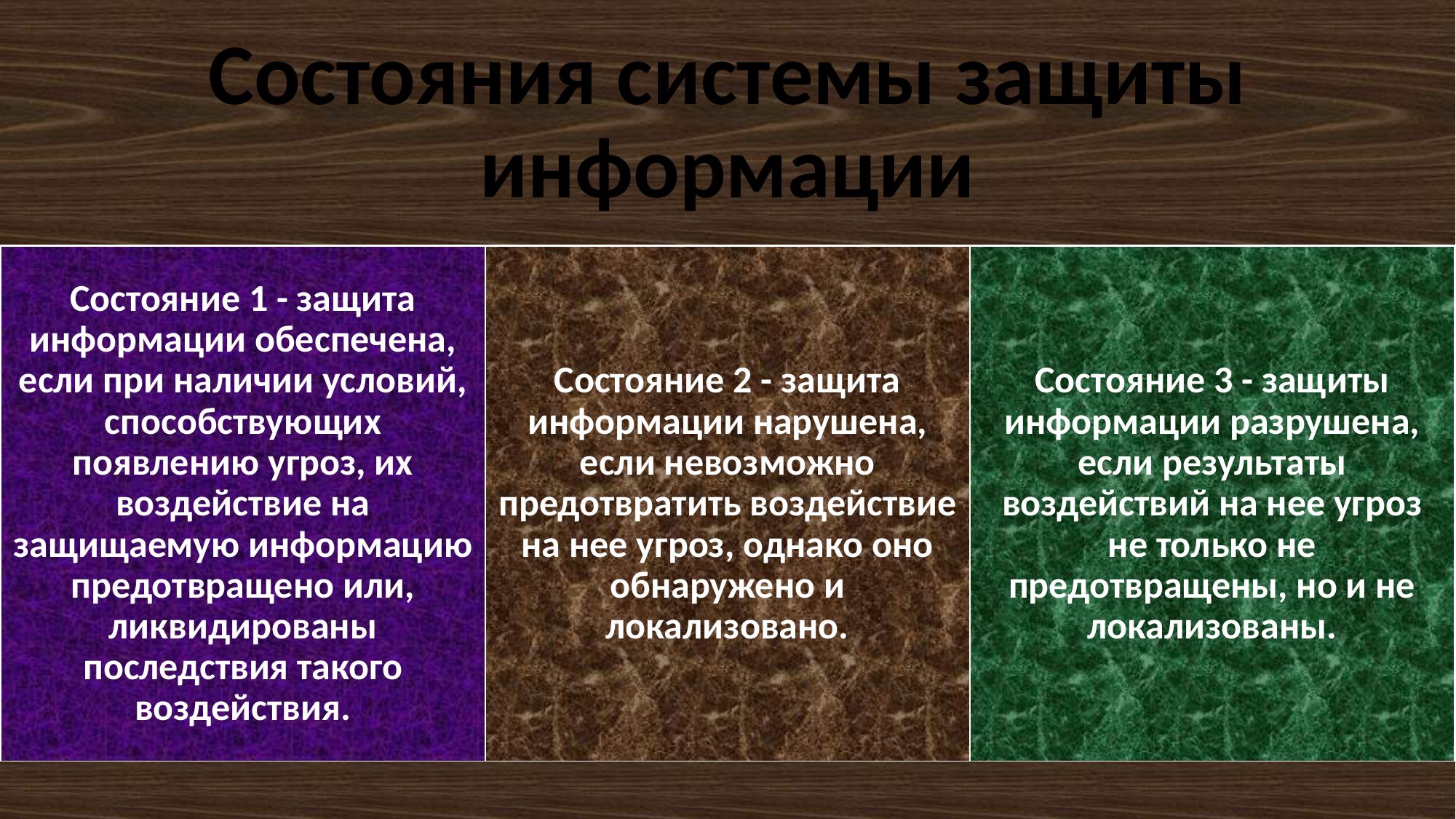

Состояния системы защиты информации
Состояние 1 - защита информации обеспечена, если при наличии условий, способствующих появлению угроз, их воздействие на защищаемую информацию предотвращено или, ликвидированы последствия такого воздействия.
Состояние 2 - защита информации нарушена, если невозможно предотвратить воздействие на нее угроз, однако оно обнаружено и локализовано.
Состояние 3 - защиты информации разрушена, если результаты воздействий на нее угроз не только не предотвращены, но и не локализованы.